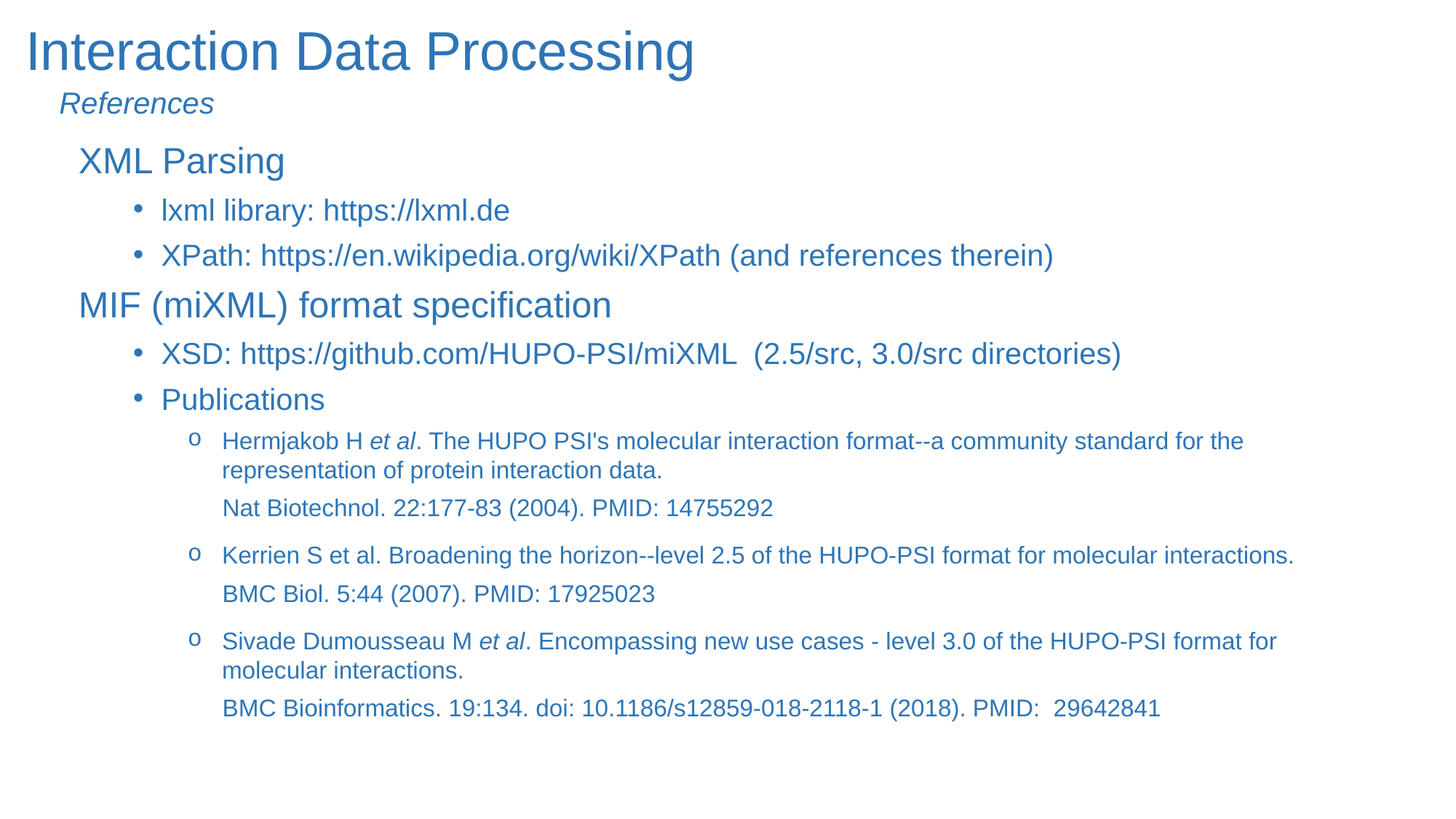

Interaction Data Processing
References
XML Parsing
lxml library: https://lxml.de
XPath: https://en.wikipedia.org/wiki/XPath (and references therein)
MIF (miXML) format specification
XSD: https://github.com/HUPO-PSI/miXML  (2.5/src, 3.0/src directories)
Publications
Hermjakob H et al. The HUPO PSI's molecular interaction format--a community standard for the representation of protein interaction data.
Nat Biotechnol. 22:177-83 (2004). PMID: 14755292
Kerrien S et al. Broadening the horizon--level 2.5 of the HUPO-PSI format for molecular interactions.
BMC Biol. 5:44 (2007). PMID: 17925023
Sivade Dumousseau M et al. Encompassing new use cases - level 3.0 of the HUPO-PSI format for molecular interactions.
BMC Bioinformatics. 19:134. doi: 10.1186/s12859-018-2118-1 (2018). PMID:  29642841